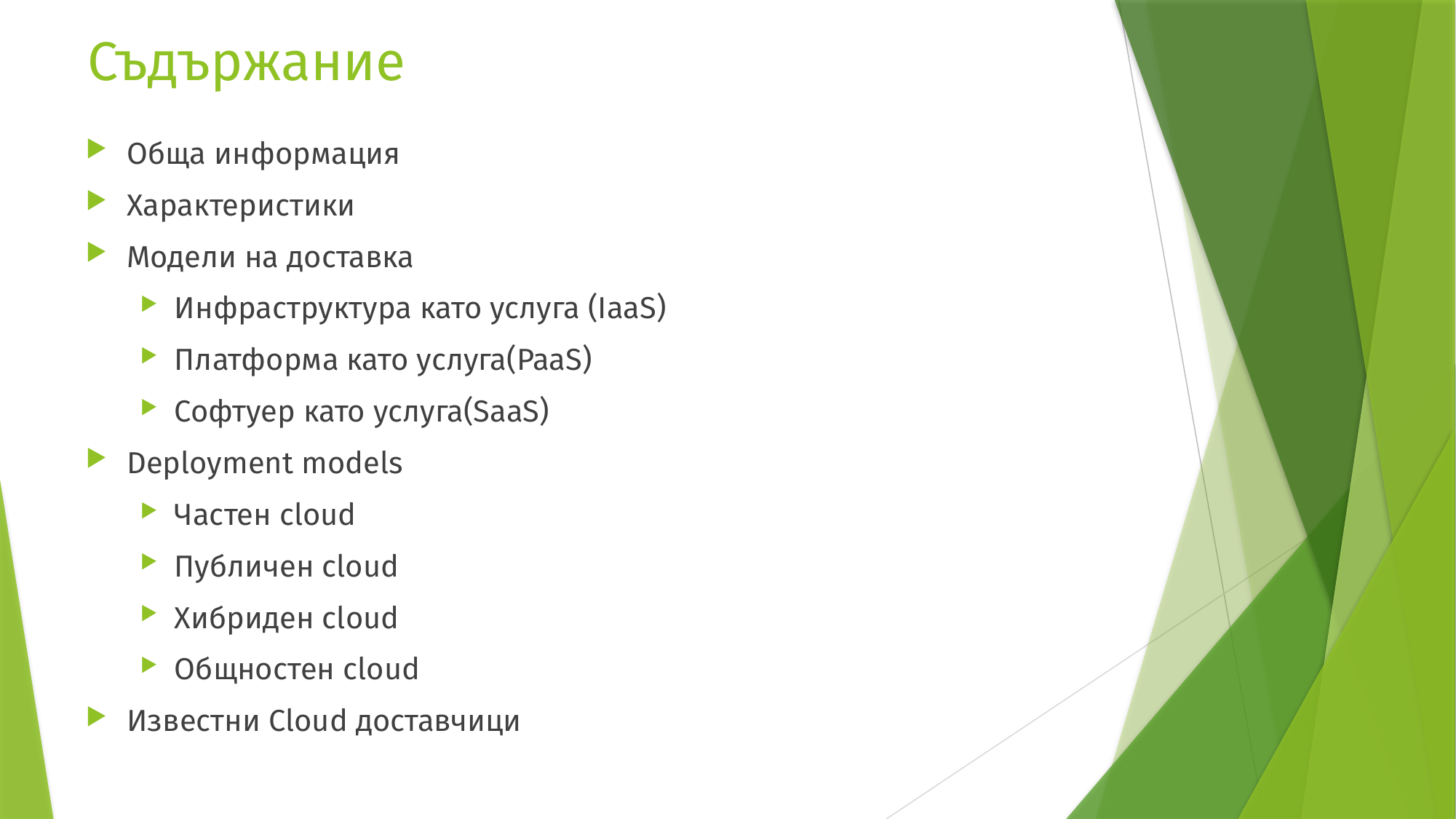

Съдържание
Обща информация
Характеристики
Модели на доставка
Инфраструктура като услуга (IaaS)
Платформа като услуга(PaaS)
Софтуер като услуга(SaaS)
Deployment models
Частен cloud
Публичен cloud
Хибриден cloud
Общностен cloud
Известни Cloud доставчици